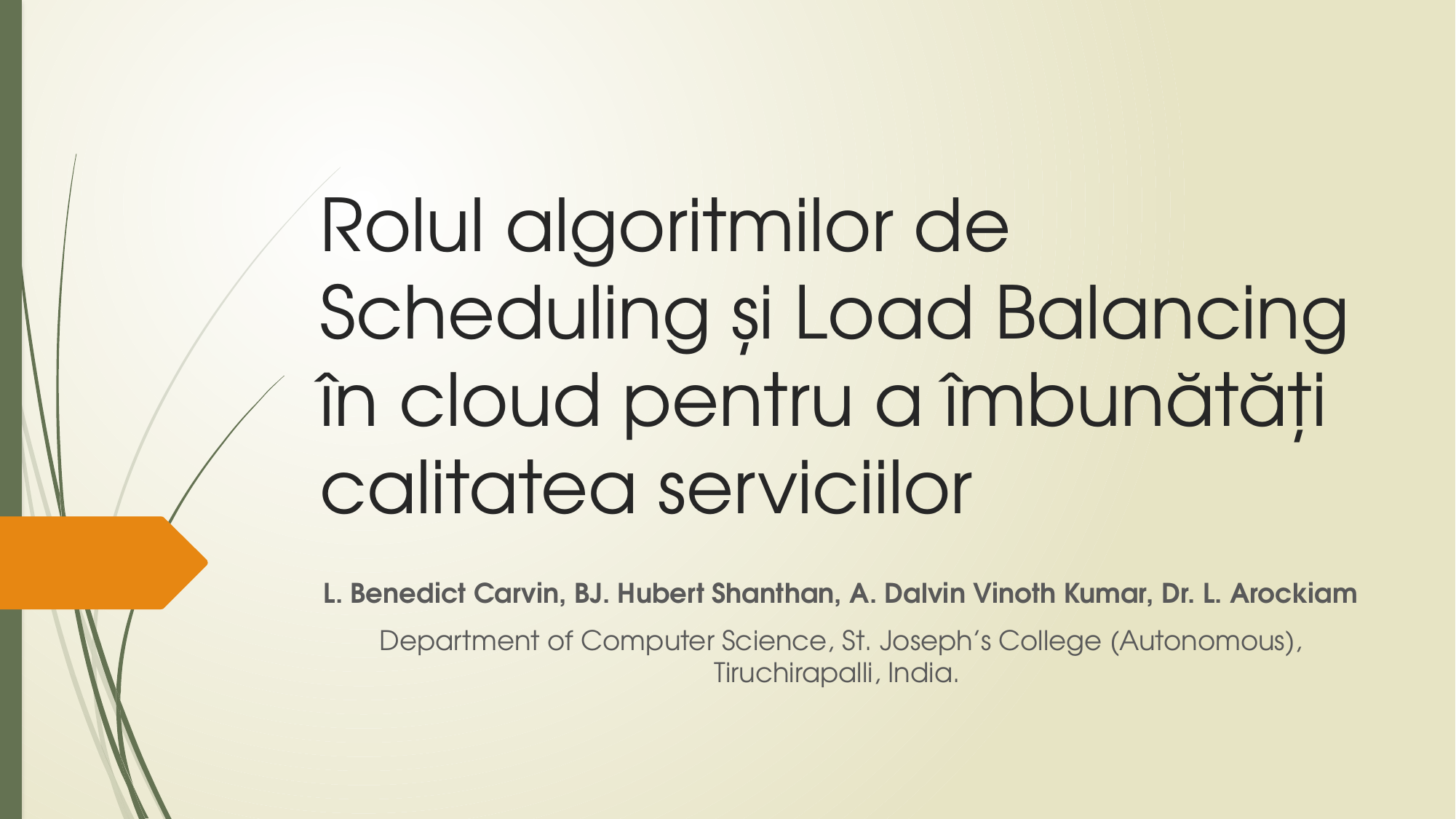

# Rolul algoritmilor de Scheduling și Load Balancing în cloud pentru a îmbunătăți calitatea serviciilor
L. Benedict Carvin, BJ. Hubert Shanthan, A. Dalvin Vinoth Kumar, Dr. L. Arockiam
Department of Computer Science, St. Joseph’s College (Autonomous), Tiruchirapalli, India.